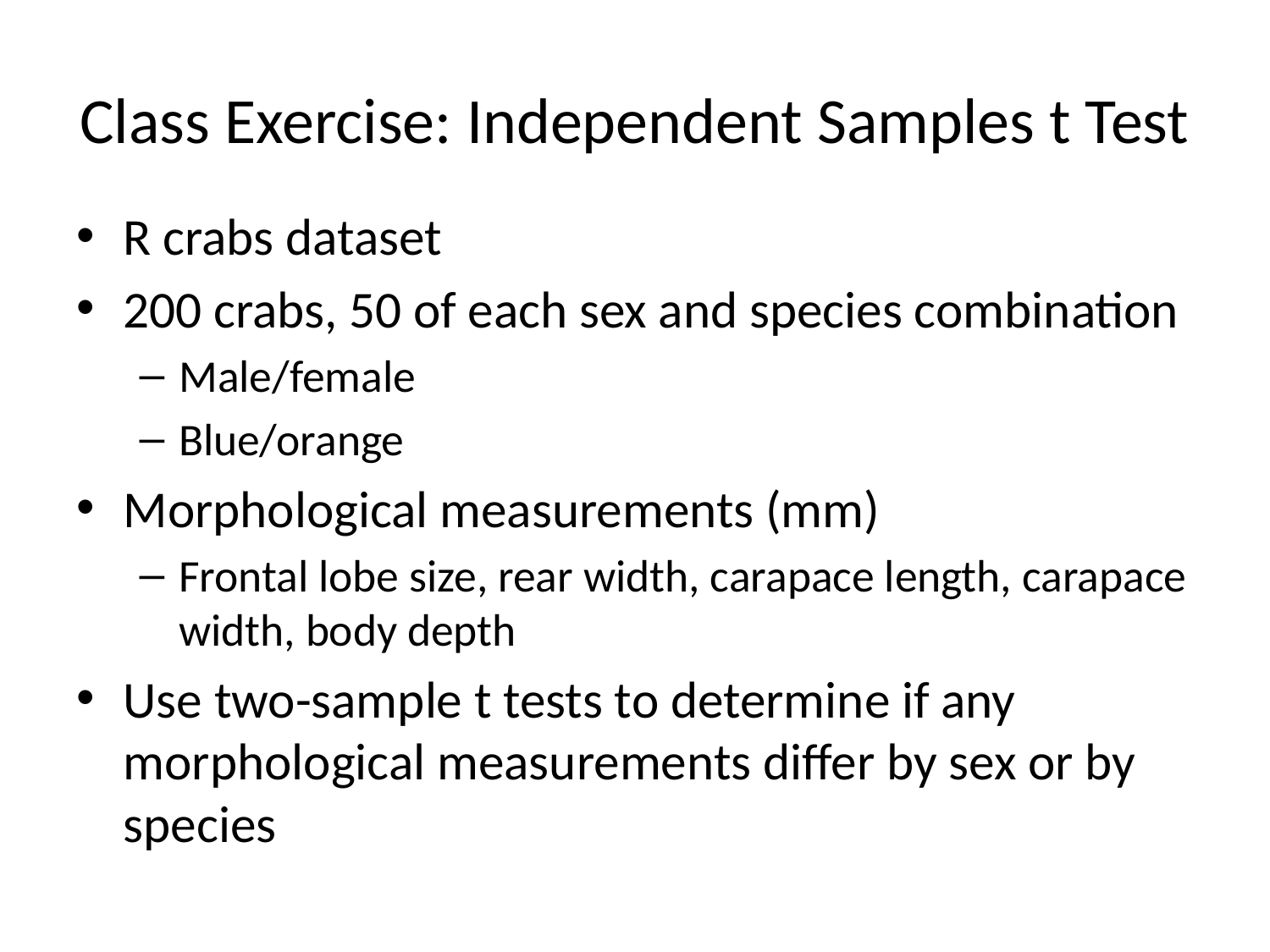

# Class Exercise: Independent Samples t Test
R crabs dataset
200 crabs, 50 of each sex and species combination
Male/female
Blue/orange
Morphological measurements (mm)
Frontal lobe size, rear width, carapace length, carapace width, body depth
Use two-sample t tests to determine if any morphological measurements differ by sex or by species